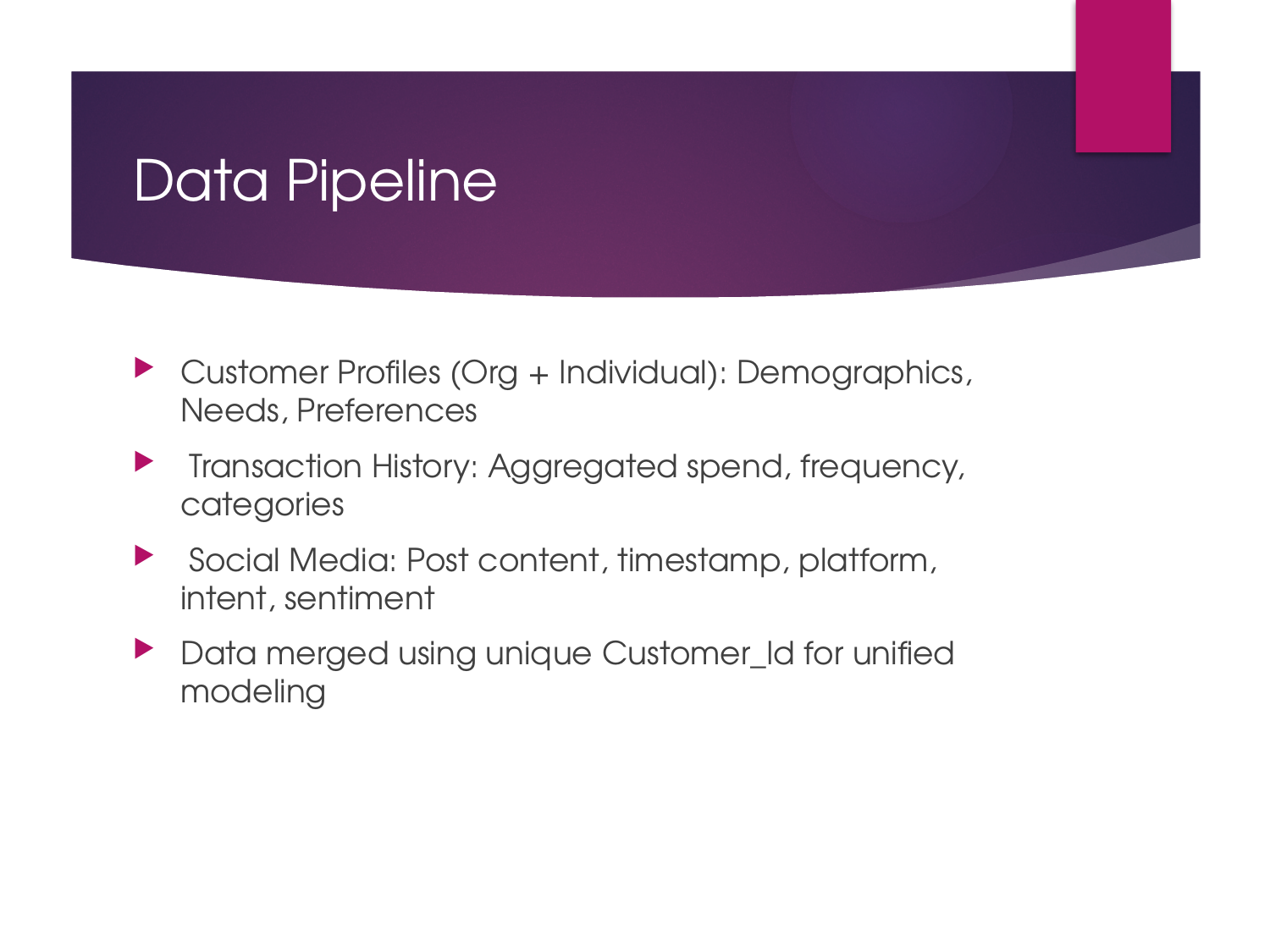

# Data Pipeline
Customer Profiles (Org + Individual): Demographics, Needs, Preferences
 Transaction History: Aggregated spend, frequency, categories
 Social Media: Post content, timestamp, platform, intent, sentiment
Data merged using unique Customer_Id for unified modeling